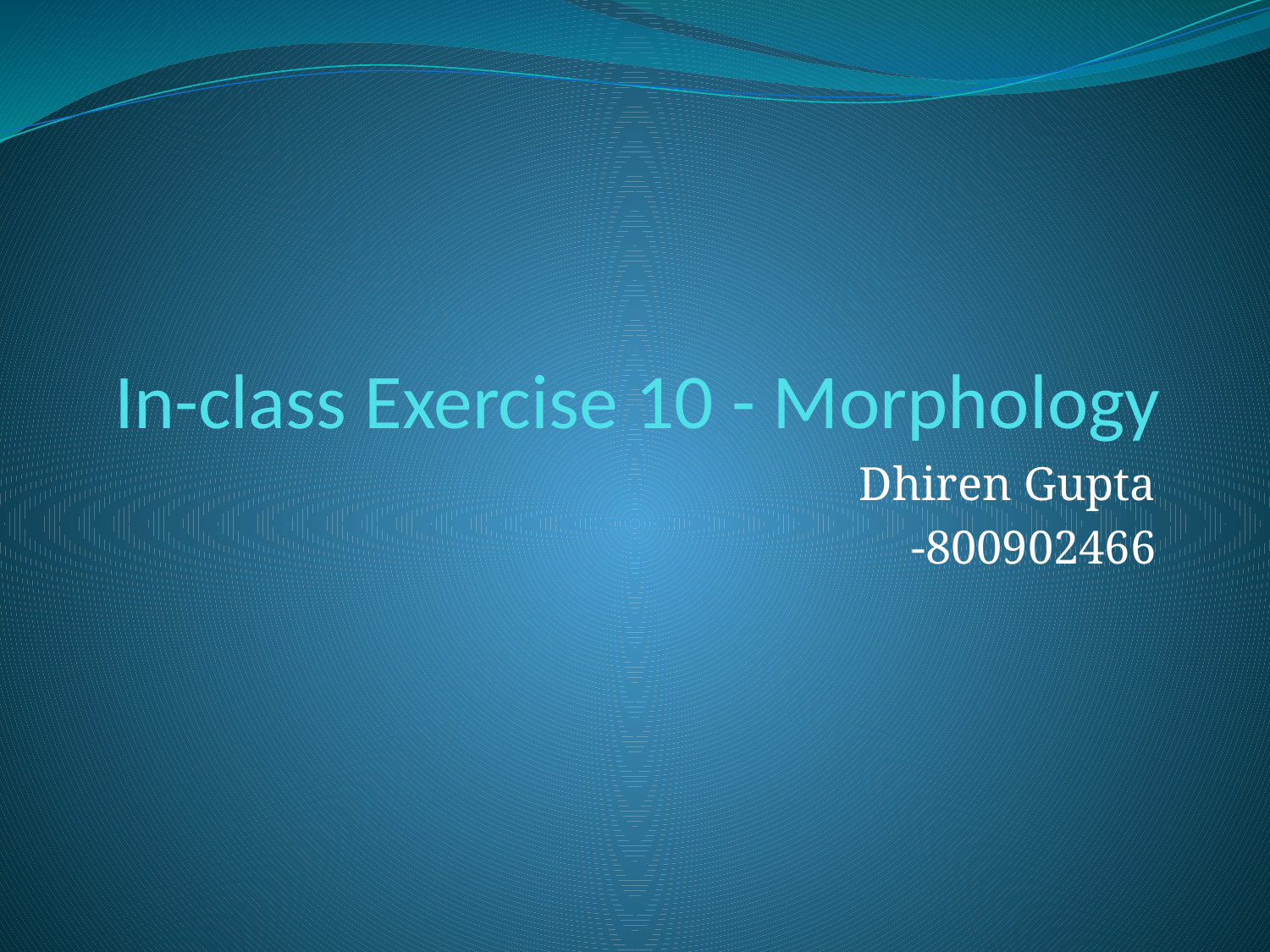

# In-class Exercise 10 - Morphology
Dhiren Gupta
-800902466